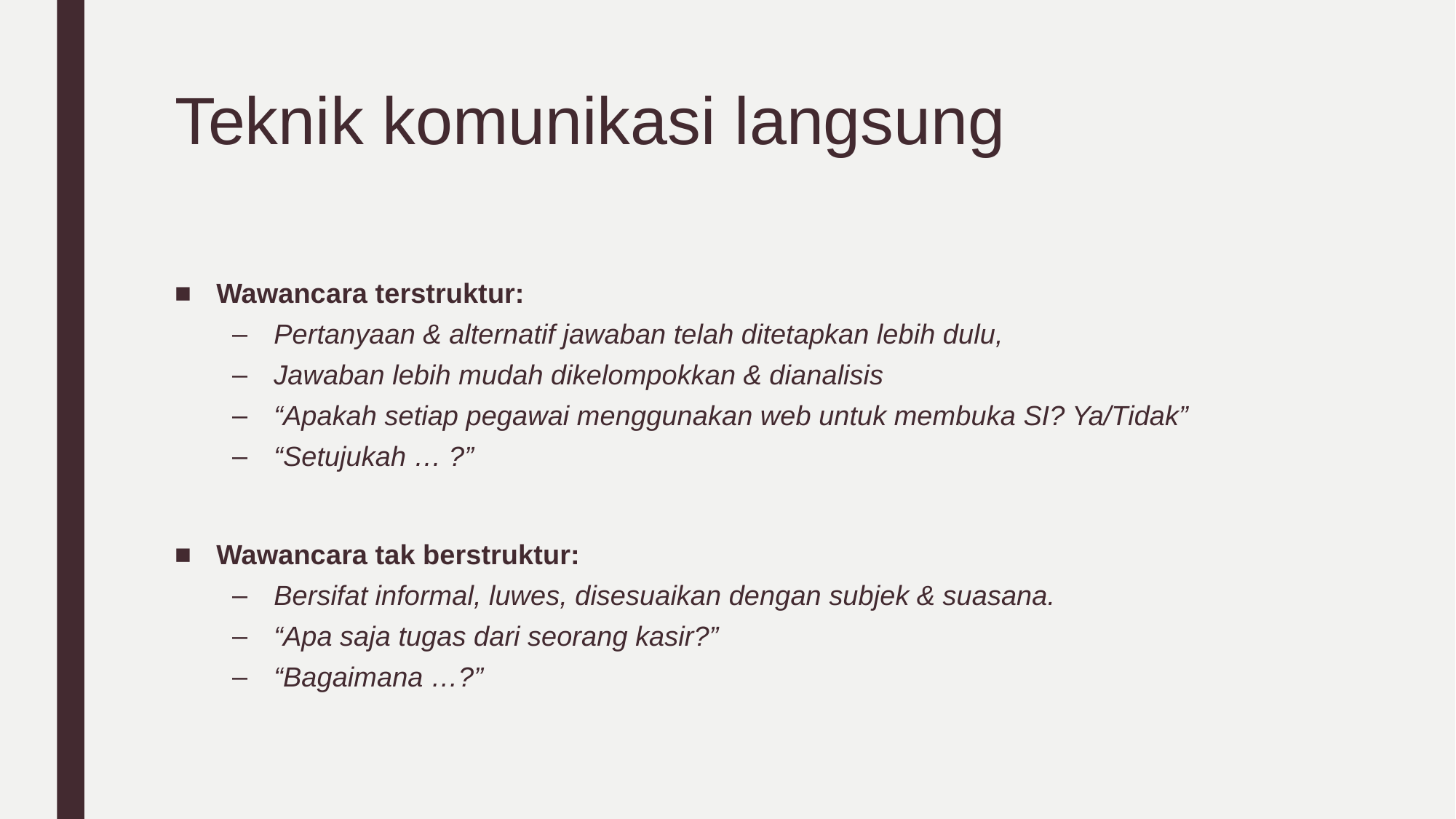

# Teknik komunikasi langsung
Wawancara terstruktur:
Pertanyaan & alternatif jawaban telah ditetapkan lebih dulu,
Jawaban lebih mudah dikelompokkan & dianalisis
“Apakah setiap pegawai menggunakan web untuk membuka SI? Ya/Tidak”
“Setujukah … ?”

Wawancara tak berstruktur:
Bersifat informal, luwes, disesuaikan dengan subjek & suasana.
“Apa saja tugas dari seorang kasir?”
“Bagaimana …?”